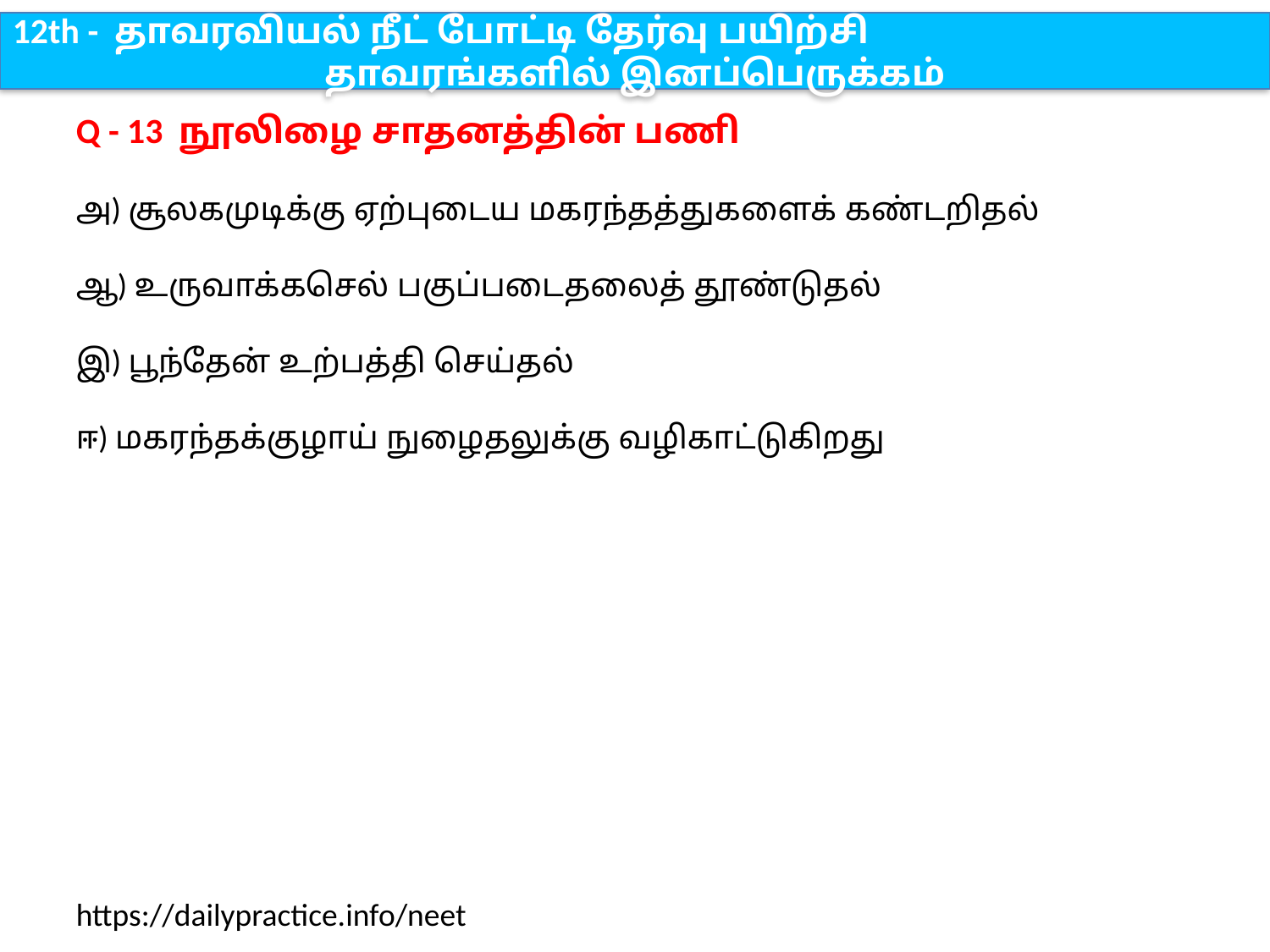

12th -  தாவரவியல் நீட் போட்டி தேர்வு பயிற்சி
தாவரங்களில் இனப்பெருக்கம்

Q - 13  நூலிழை சாதனத்தின் பணி

அ) சூலகமுடிக்கு ஏற்புடைய மகரந்தத்துகளைக் கண்டறிதல்

ஆ) உருவாக்கசெல் பகுப்படைதலைத் தூண்டுதல்

இ) பூந்தேன் உற்பத்தி செய்தல்

ஈ) மகரந்தக்குழாய் நுழைதலுக்கு வழிகாட்டுகிறது
https://dailypractice.info/neet